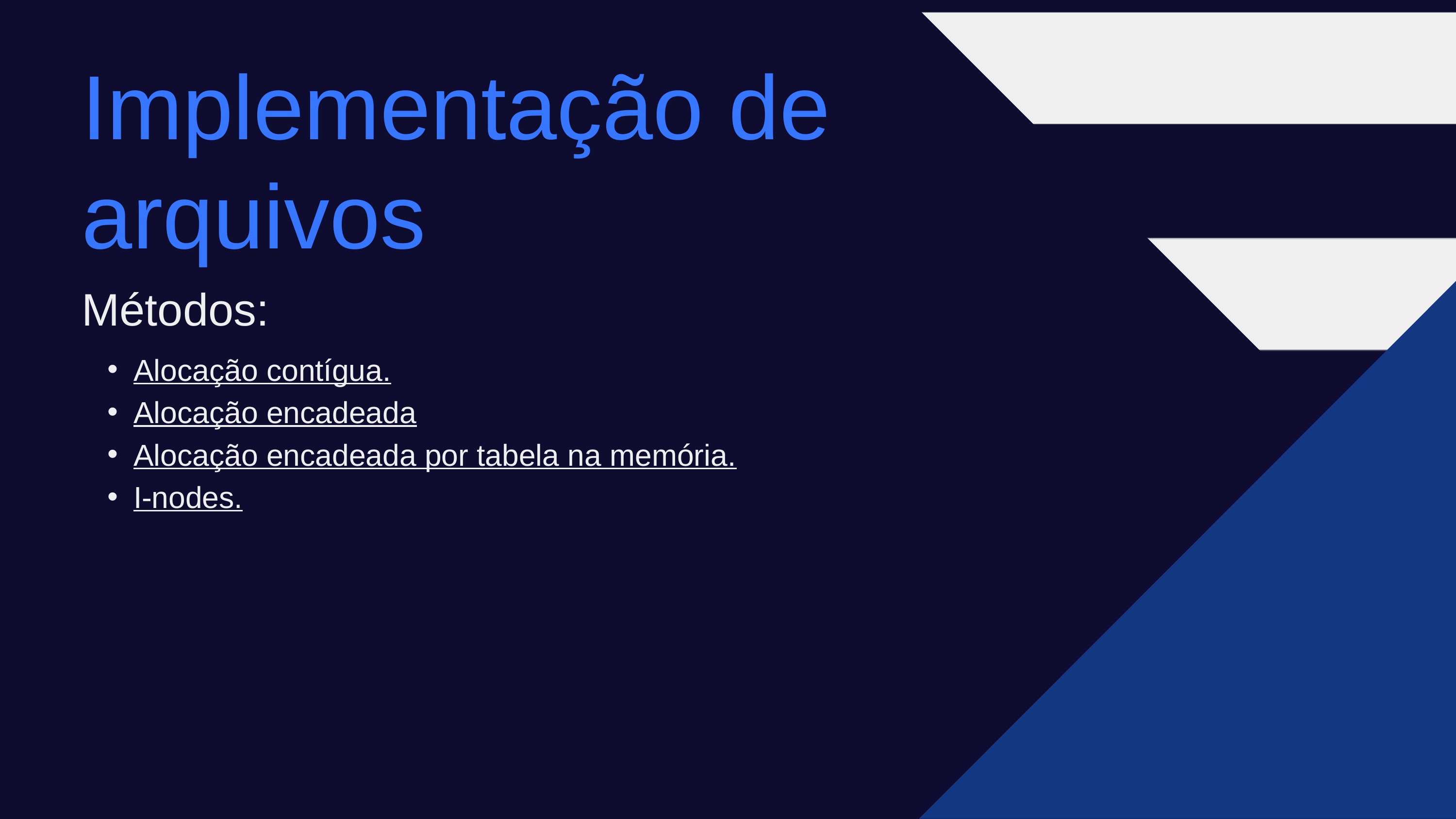

Implementação de arquivos
Métodos:

Alocação contígua.
Alocação encadeada
Alocação encadeada por tabela na memória.
I-nodes.